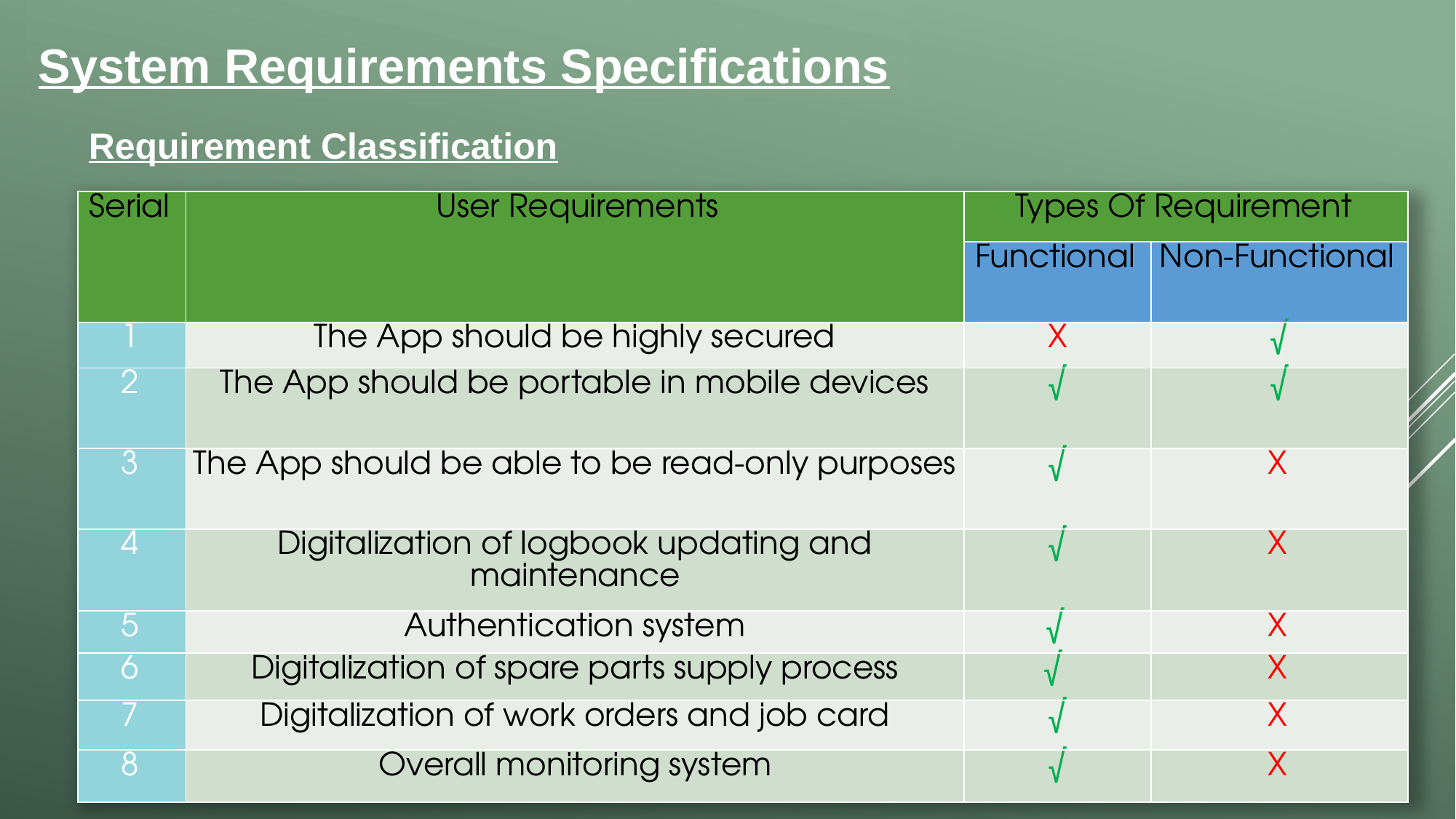

System Requirements Specifications
Requirement Classification
| Serial | User Requirements | Types Of Requirement |  |
| --- | --- | --- | --- |
|  |  | Functional | Non-Functional |
| 1 | The App should be highly secured | X | √ |
| 2 | The App should be portable in mobile devices | √ | √ |
| 3 | The App should be able to be read-only purposes | √ | X |
| 4 | Digitalization of logbook updating and maintenance | √ | X |
| 5 | Authentication system | √ | X |
| 6 | Digitalization of spare parts supply process | √ | X |
| 7 | Digitalization of work orders and job card | √ | X |
| 8 | Overall monitoring system | √ | X |